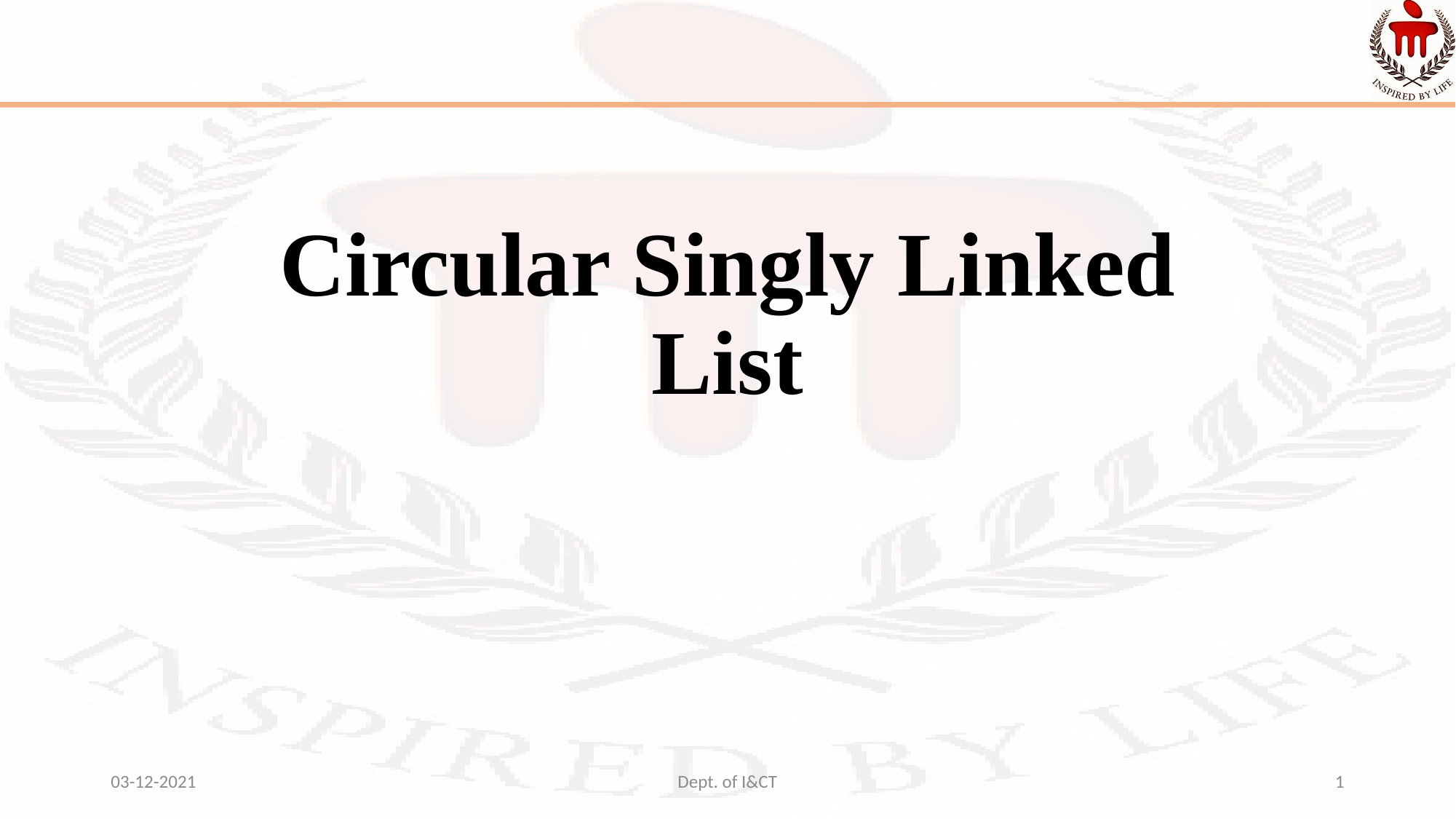

# Circular Singly Linked List

03-12-2021
Dept. of I&CT
1